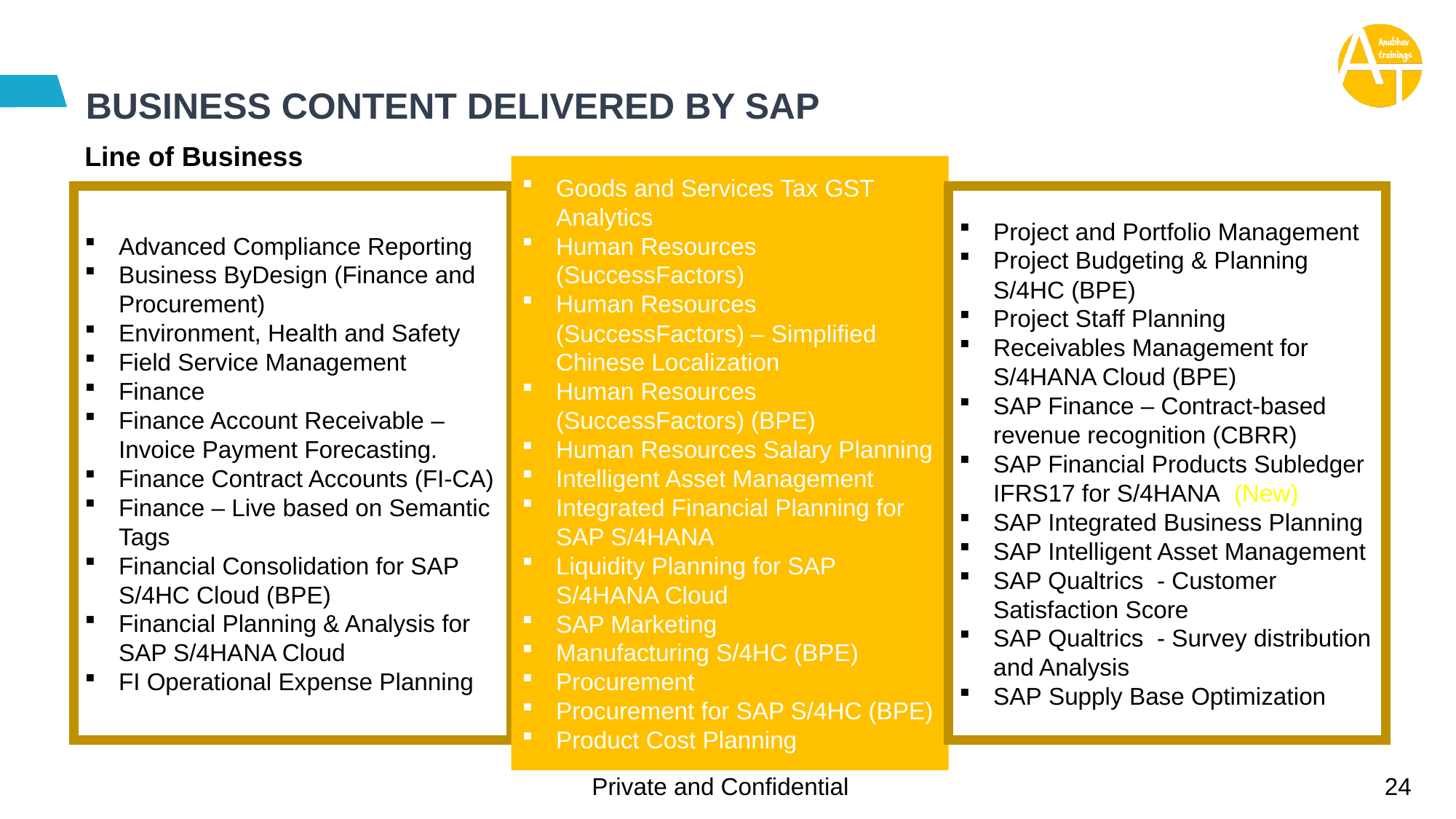

# BUSINESS CONTENT DELIVERED BY SAP
Line of Business
Goods and Services Tax GST Analytics
Human Resources (SuccessFactors)
Human Resources (SuccessFactors) – Simplified Chinese Localization
Human Resources (SuccessFactors) (BPE)
Human Resources Salary Planning
Intelligent Asset Management
Integrated Financial Planning for SAP S/4HANA
Liquidity Planning for SAP S/4HANA Cloud
SAP Marketing
Manufacturing S/4HC (BPE)
Procurement
Procurement for SAP S/4HC (BPE)
Product Cost Planning
Advanced Compliance Reporting
Business ByDesign (Finance and Procurement)
Environment, Health and Safety
Field Service Management
Finance
Finance Account Receivable – Invoice Payment Forecasting.
Finance Contract Accounts (FI-CA)
Finance – Live based on Semantic Tags
Financial Consolidation for SAP S/4HC Cloud (BPE)
Financial Planning & Analysis for SAP S/4HANA Cloud
FI Operational Expense Planning
Project and Portfolio Management
Project Budgeting & Planning S/4HC (BPE)
Project Staff Planning
Receivables Management for S/4HANA Cloud (BPE)
SAP Finance – Contract-based revenue recognition (CBRR)
SAP Financial Products Subledger IFRS17 for S/4HANA  (New)
SAP Integrated Business Planning
SAP Intelligent Asset Management
SAP Qualtrics  - Customer Satisfaction Score
SAP Qualtrics  - Survey distribution and Analysis
SAP Supply Base Optimization
Further information can be found in the following blog